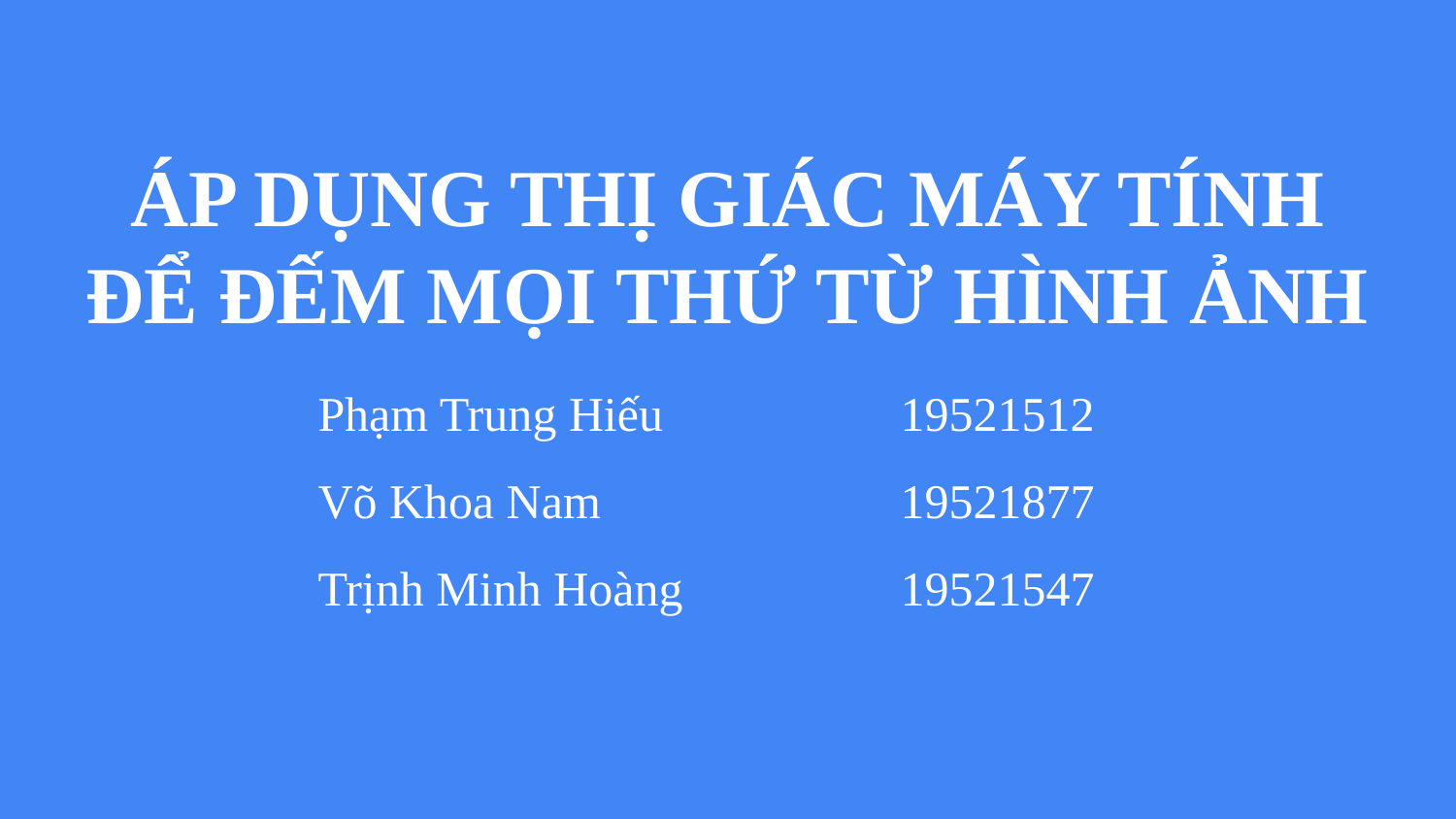

# ÁP DỤNG THỊ GIÁC MÁY TÍNH ĐỂ ĐẾM MỌI THỨ TỪ HÌNH ẢNH
Phạm Trung Hiếu		19521512
Võ Khoa Nam			19521877
Trịnh Minh Hoàng 		19521547